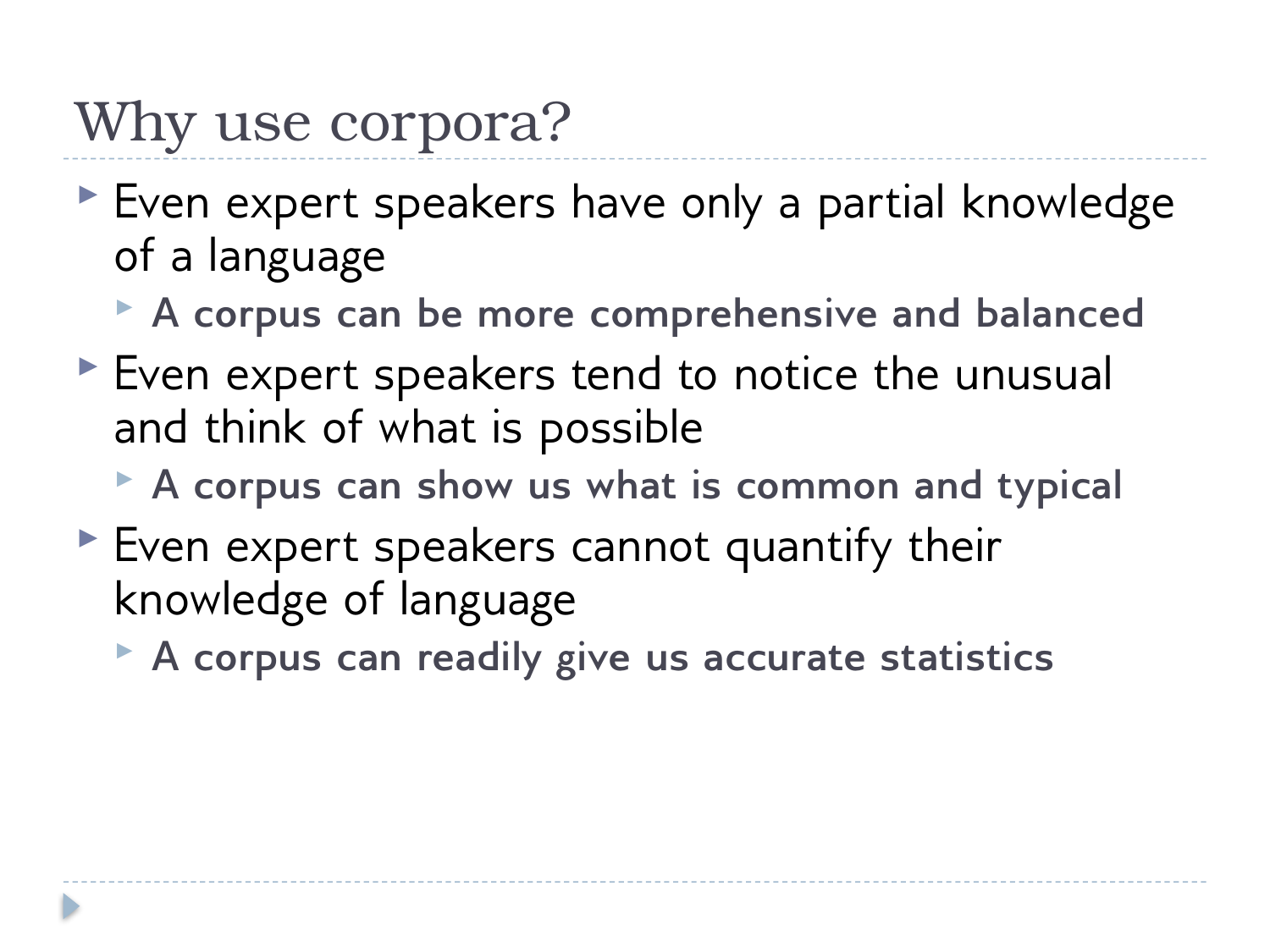

# Why use corpora?
Even expert speakers have only a partial knowledge of a language
A corpus can be more comprehensive and balanced
Even expert speakers tend to notice the unusual and think of what is possible
A corpus can show us what is common and typical
Even expert speakers cannot quantify their knowledge of language
A corpus can readily give us accurate statistics